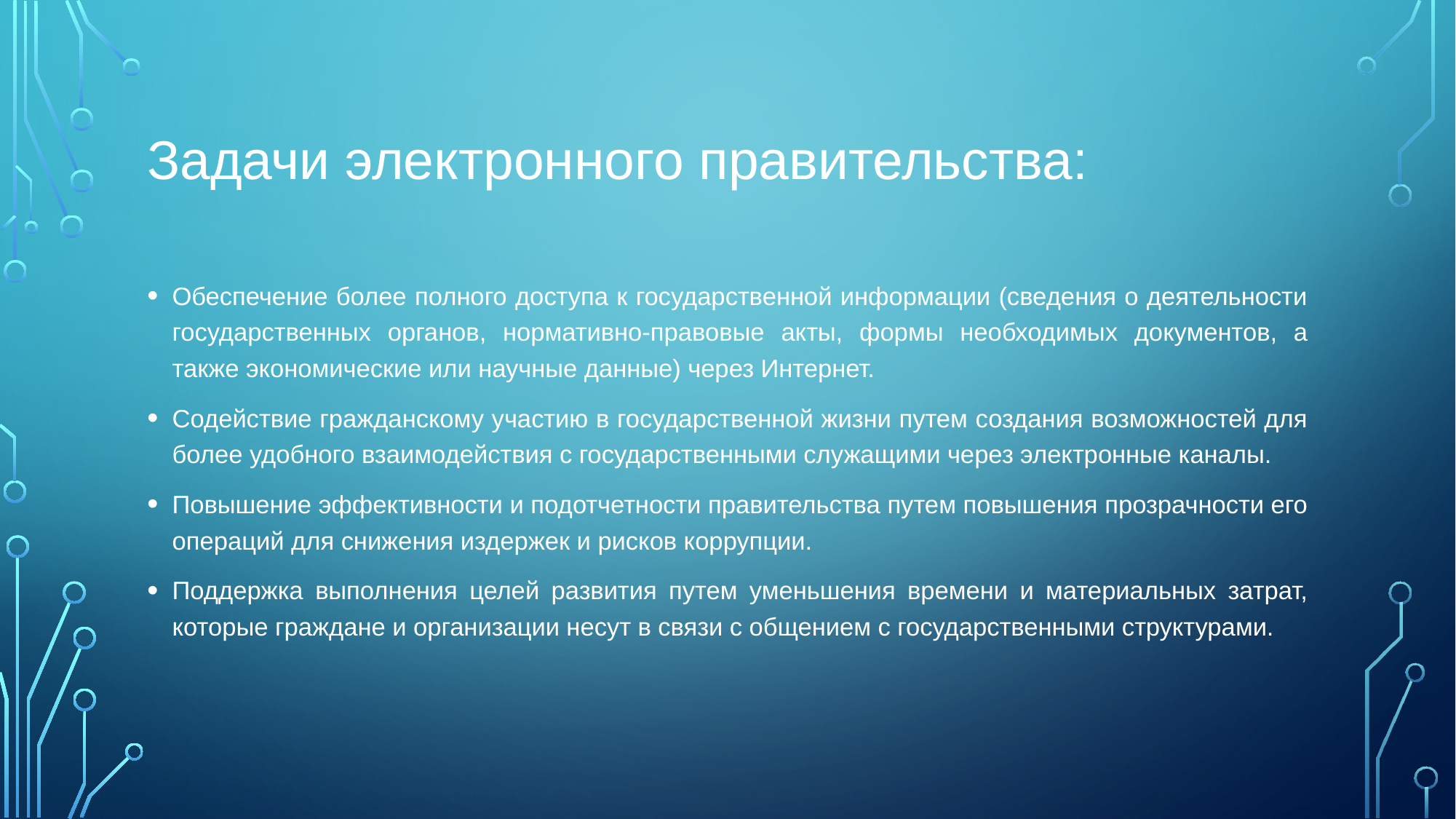

# Задачи электронного правительства:
Обеспечение более полного доступа к государственной информации (сведения о деятельности государственных органов, нормативно-правовые акты, формы необходимых документов, а также экономические или научные данные) через Интернет.
Содействие гражданскому участию в государственной жизни путем создания возможностей для более удобного взаимодействия с государственными служащими через электронные каналы.
Повышение эффективности и подотчетности правительства путем повышения прозрачности его операций для снижения издержек и рисков коррупции.
Поддержка выполнения целей развития путем уменьшения времени и материальных затрат, которые граждане и организации несут в связи с общением с государственными структурами.